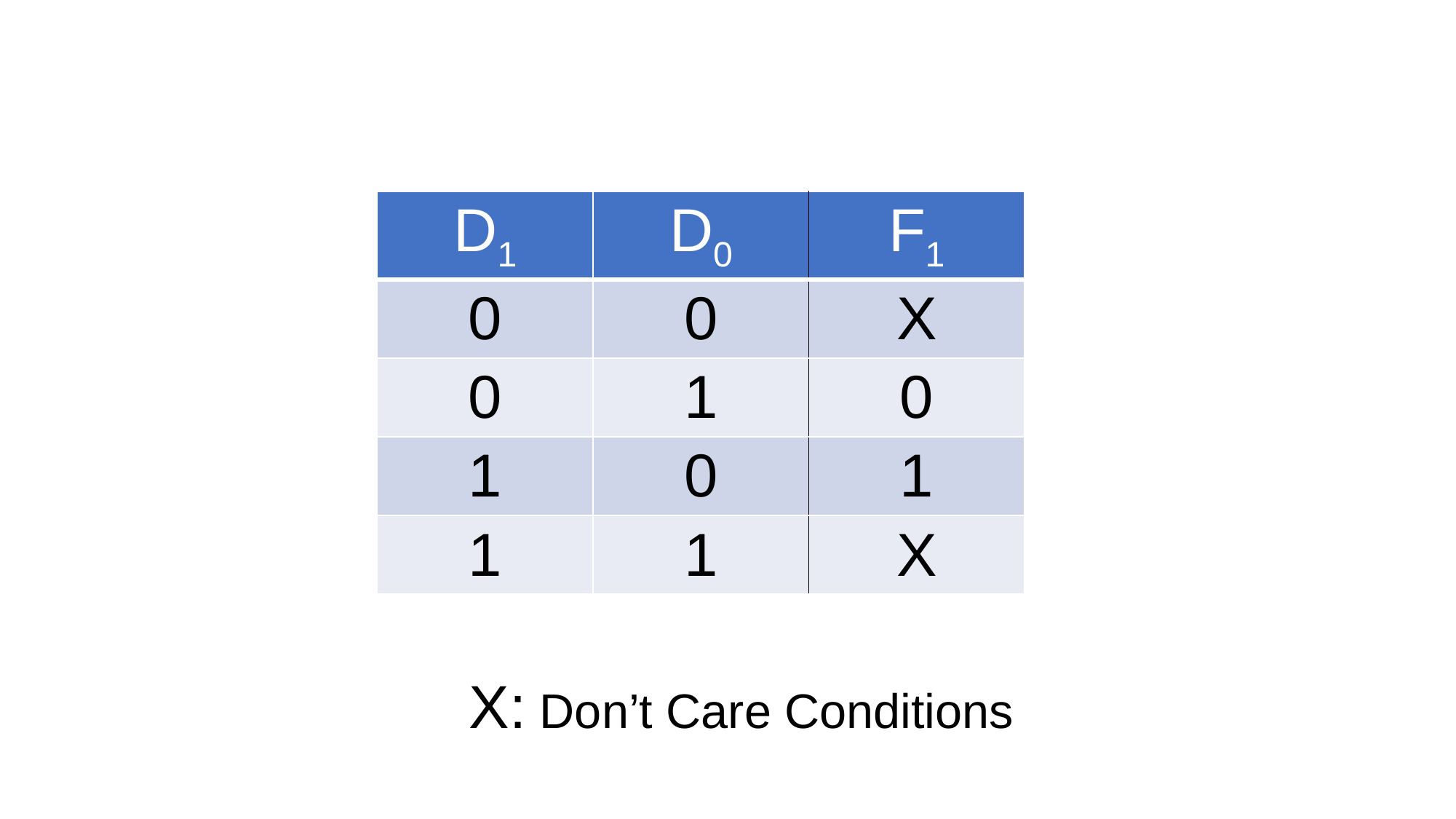

| D1 | D0 | F1 |
| --- | --- | --- |
| 0 | 0 | X |
| 0 | 1 | 0 |
| 1 | 0 | 1 |
| 1 | 1 | X |
X: Don’t Care Conditions